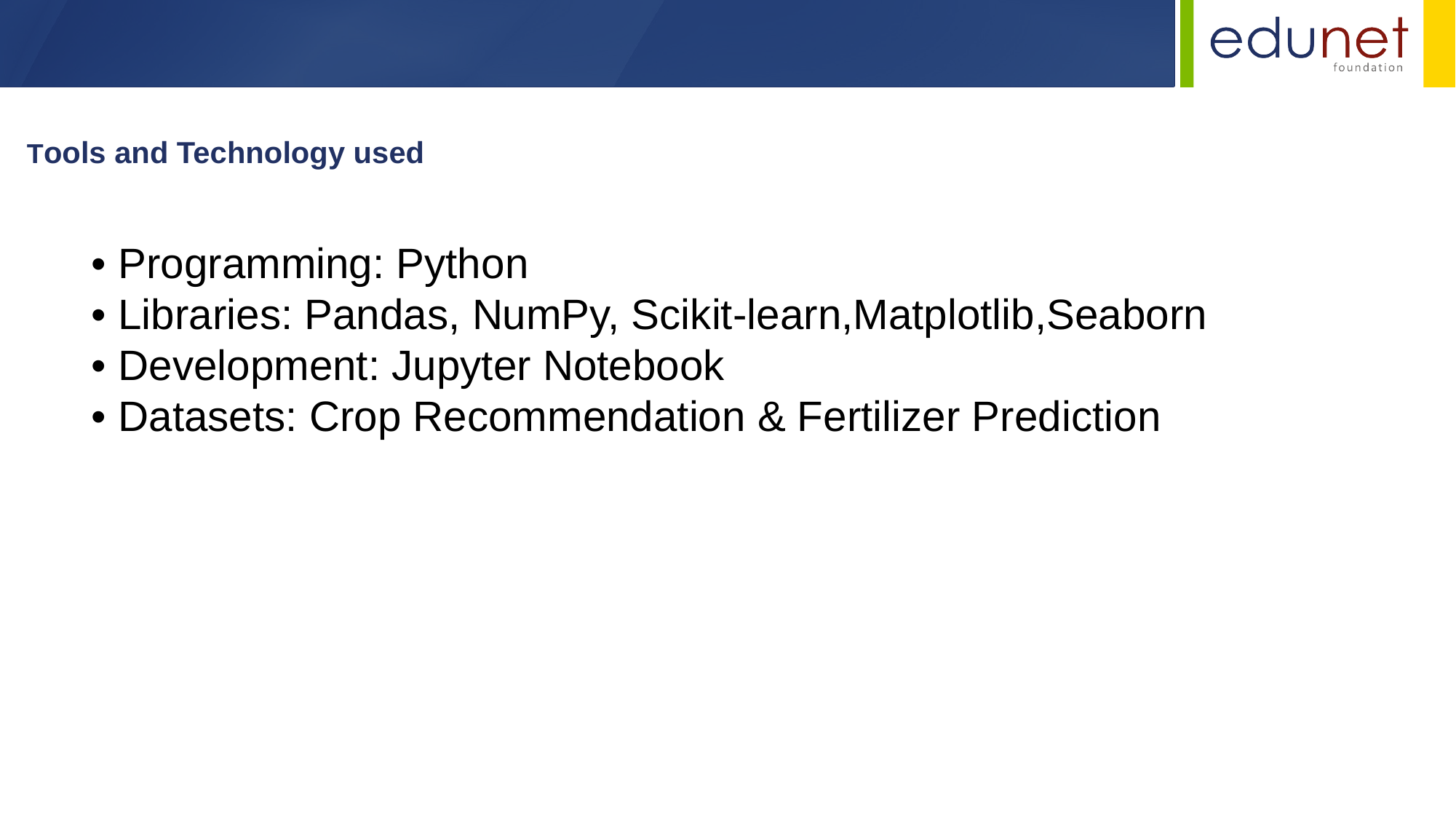

Tools and Technology used
• Programming: Python
• Libraries: Pandas, NumPy, Scikit-learn,Matplotlib,Seaborn
• Development: Jupyter Notebook
• Datasets: Crop Recommendation & Fertilizer Prediction